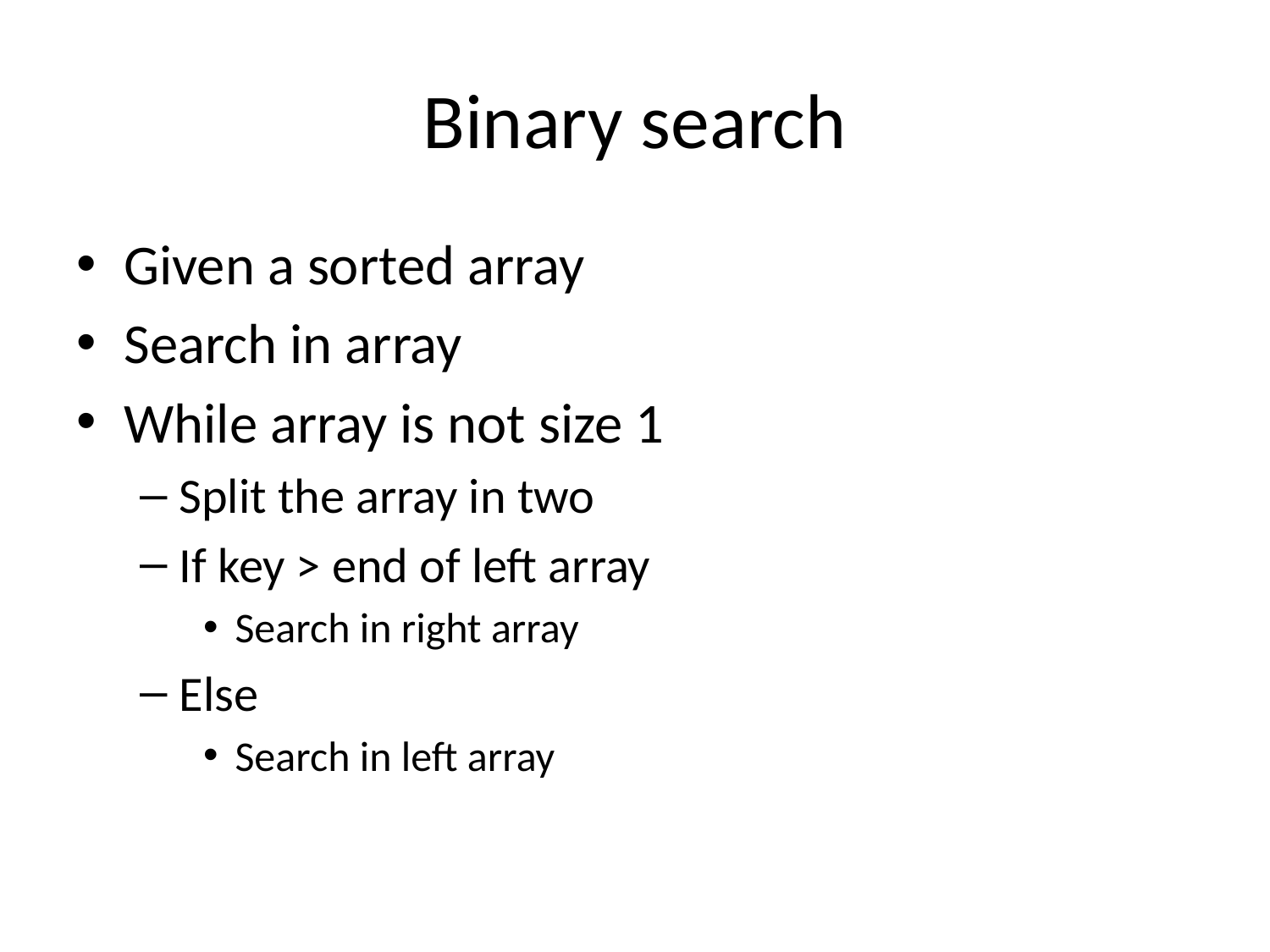

# Binary search
Given a sorted array
Search in array
While array is not size 1
Split the array in two
If key > end of left array
Search in right array
Else
Search in left array